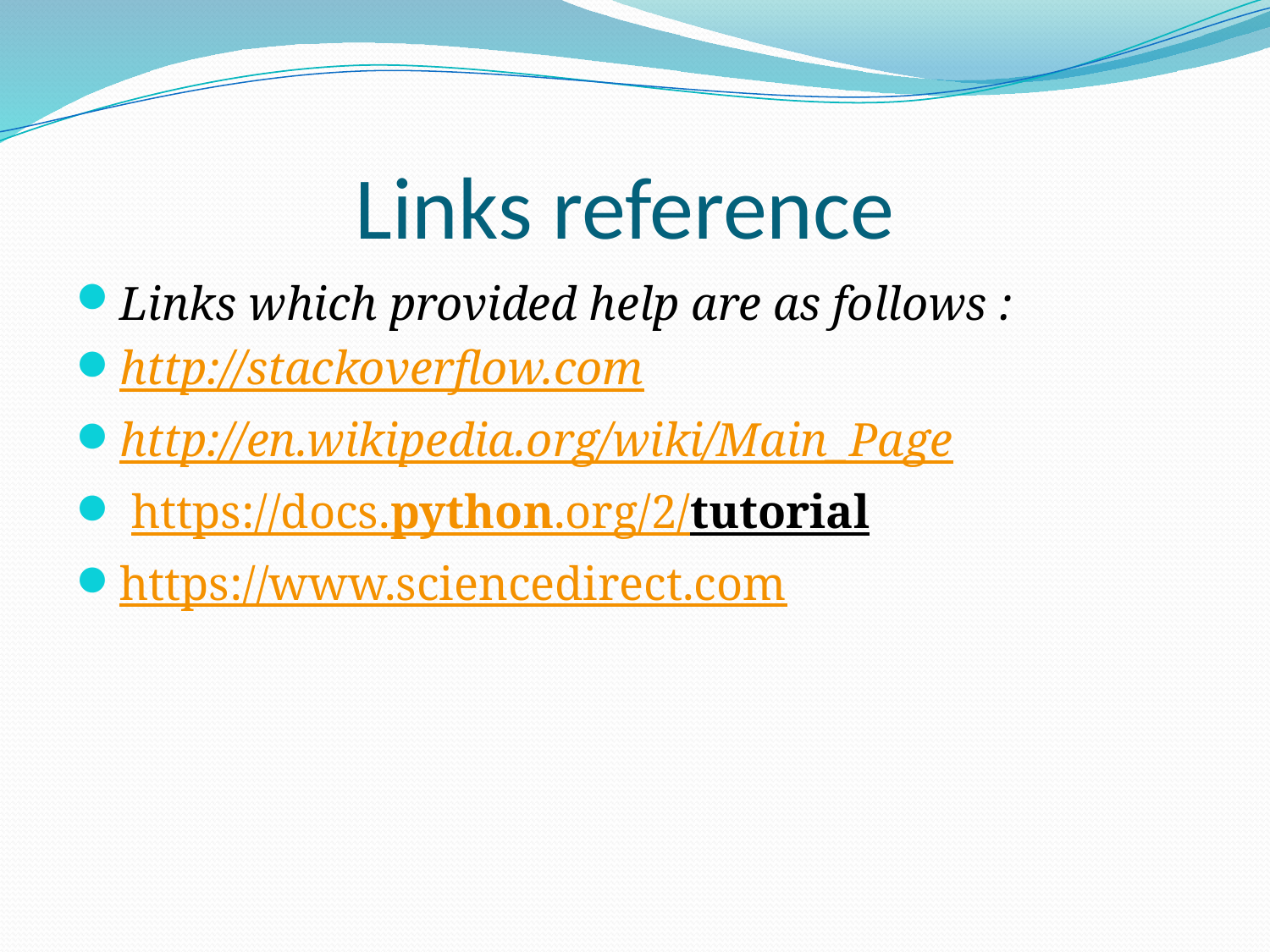

# Links reference
Links which provided help are as follows :
http://stackoverflow.com
http://en.wikipedia.org/wiki/Main_Page
 https://docs.python.org/2/tutorial
https://www.sciencedirect.com